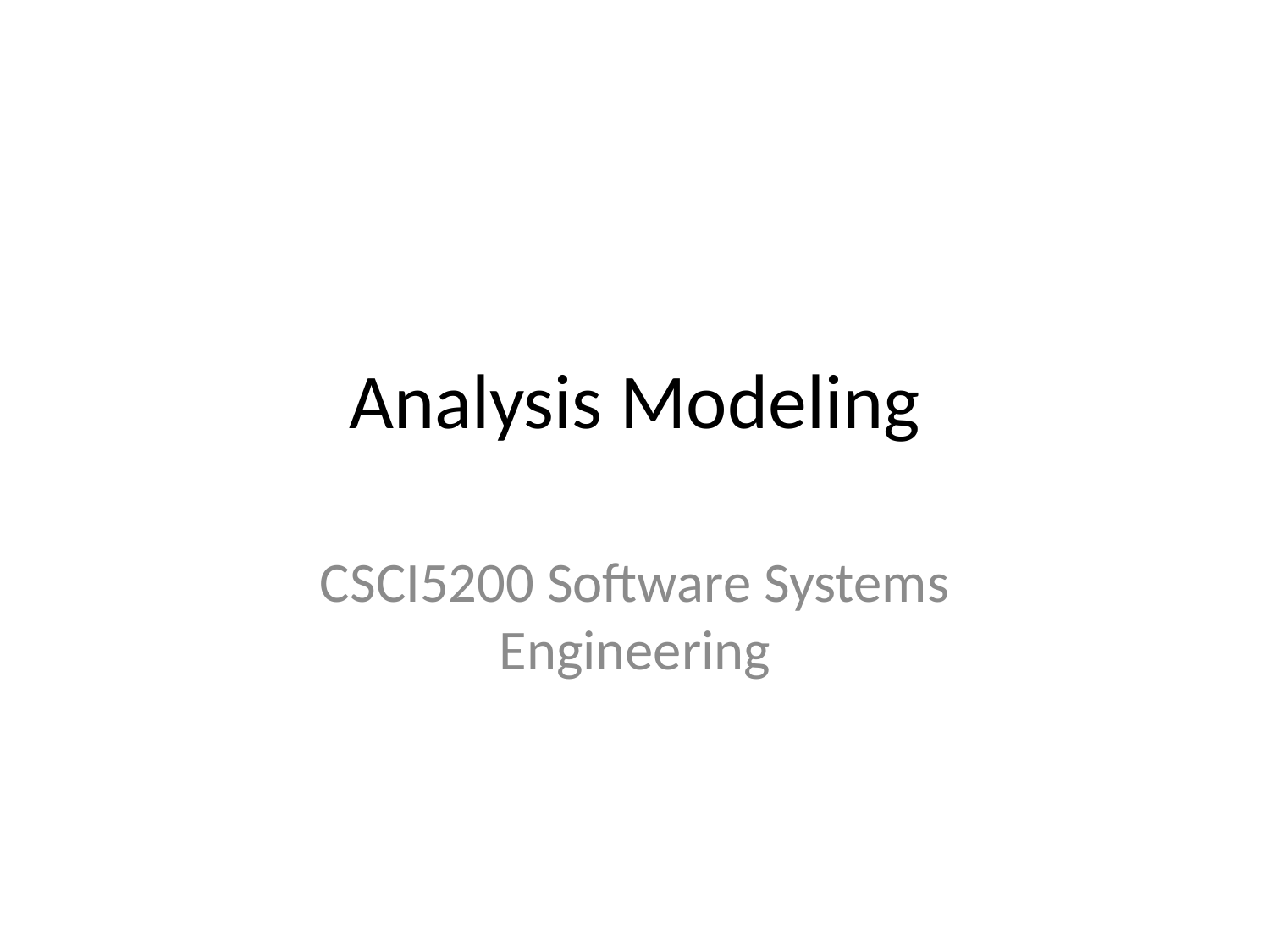

# Analysis Modeling
CSCI5200 Software Systems Engineering